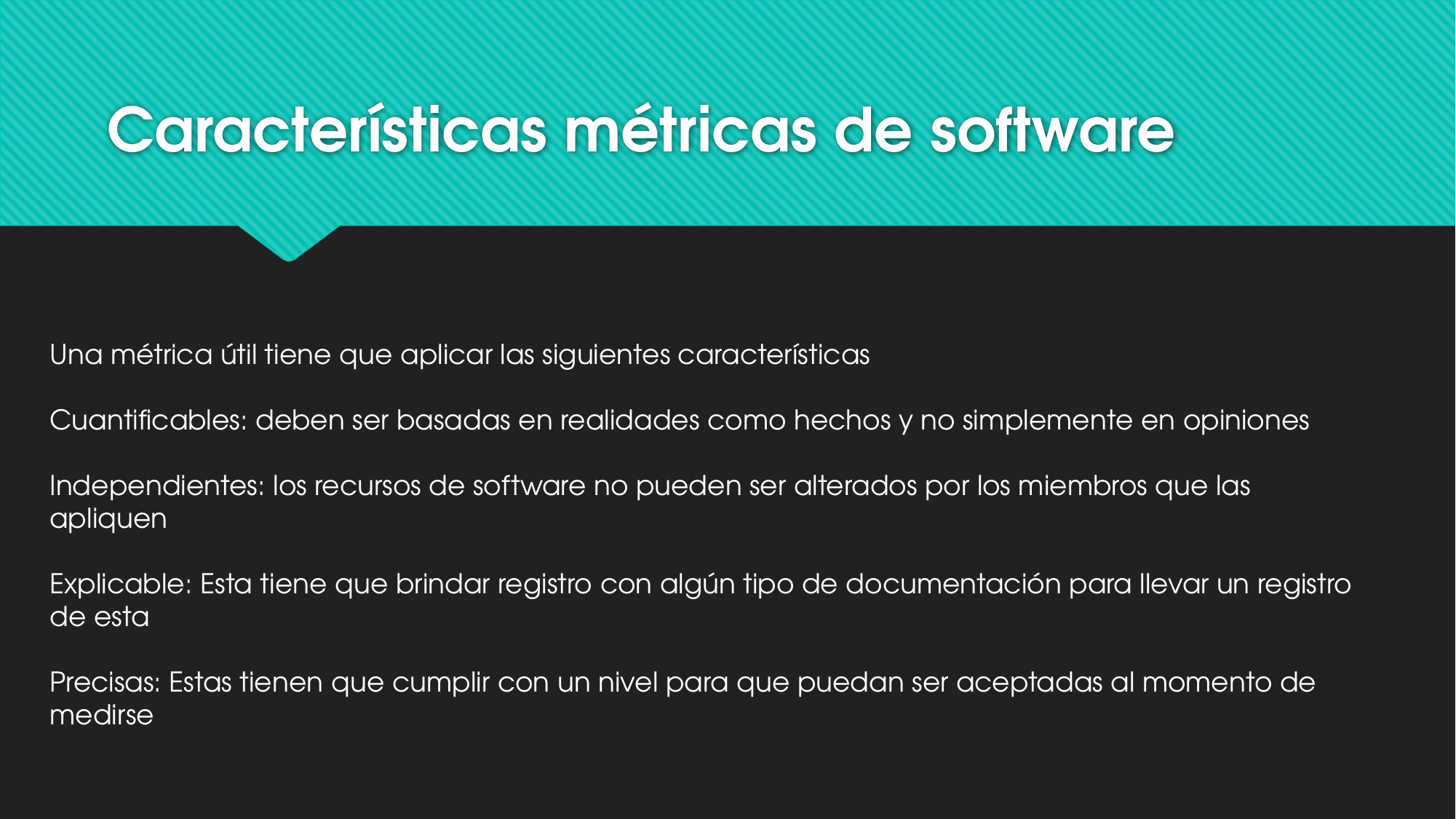

# Características métricas de software
Una métrica útil tiene que aplicar las siguientes características

Cuantificables: deben ser basadas en realidades como hechos y no simplemente en opiniones

Independientes: los recursos de software no pueden ser alterados por los miembros que las apliquen

Explicable: Esta tiene que brindar registro con algún tipo de documentación para llevar un registro de esta

Precisas: Estas tienen que cumplir con un nivel para que puedan ser aceptadas al momento de medirse